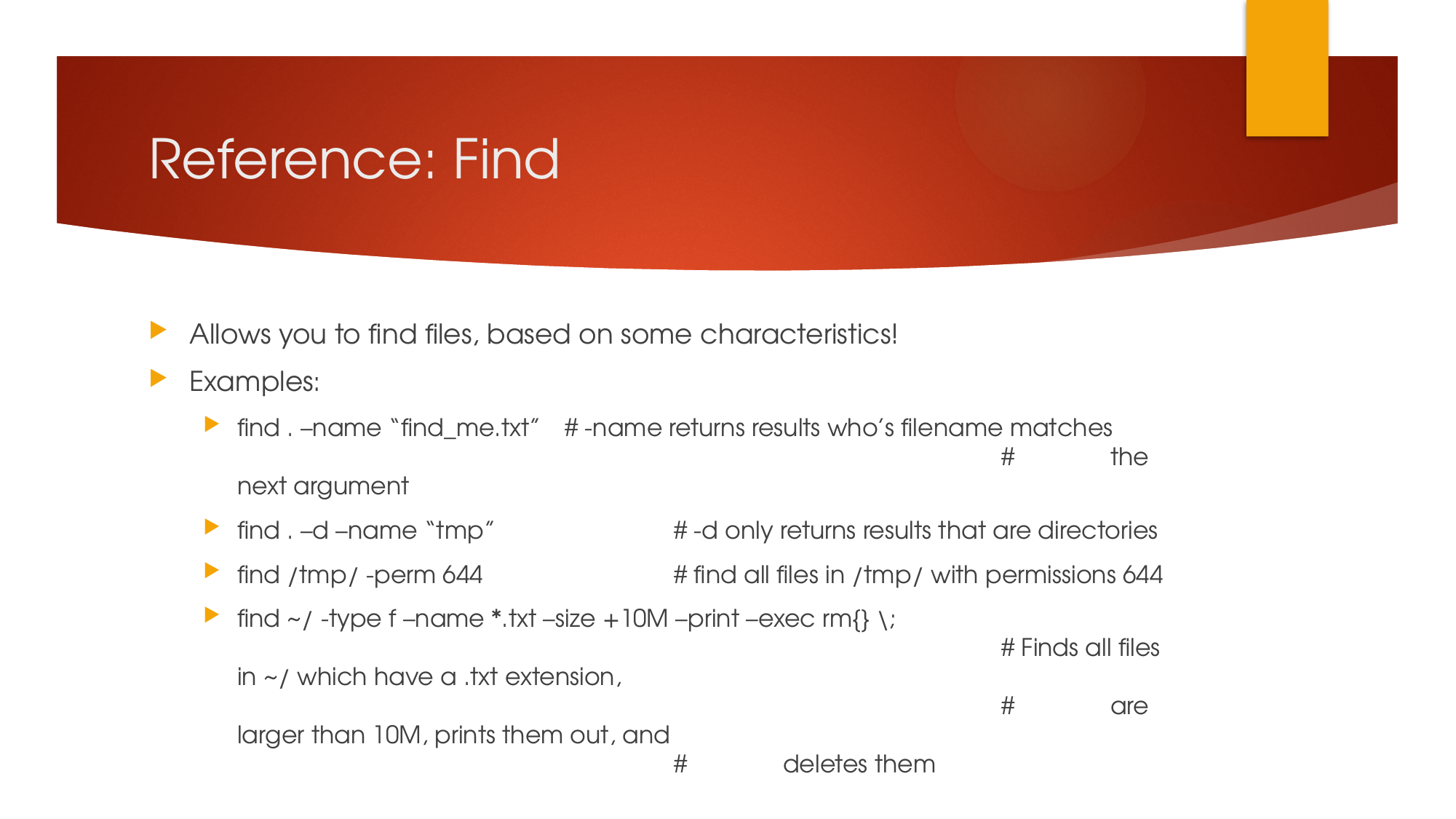

# Reference: Find
Allows you to find files, based on some characteristics!
Examples:
find . –name “find_me.txt”	# -name returns results who’s filename matches 							#	the next argument
find . –d –name “tmp” 		# -d only returns results that are directories
find /tmp/ -perm 644		# find all files in /tmp/ with permissions 644
find ~/ -type f –name *.txt –size +10M –print –exec rm{} \;
							# Finds all files in ~/ which have a .txt extension,
							#	are larger than 10M, prints them out, and 								#	deletes them